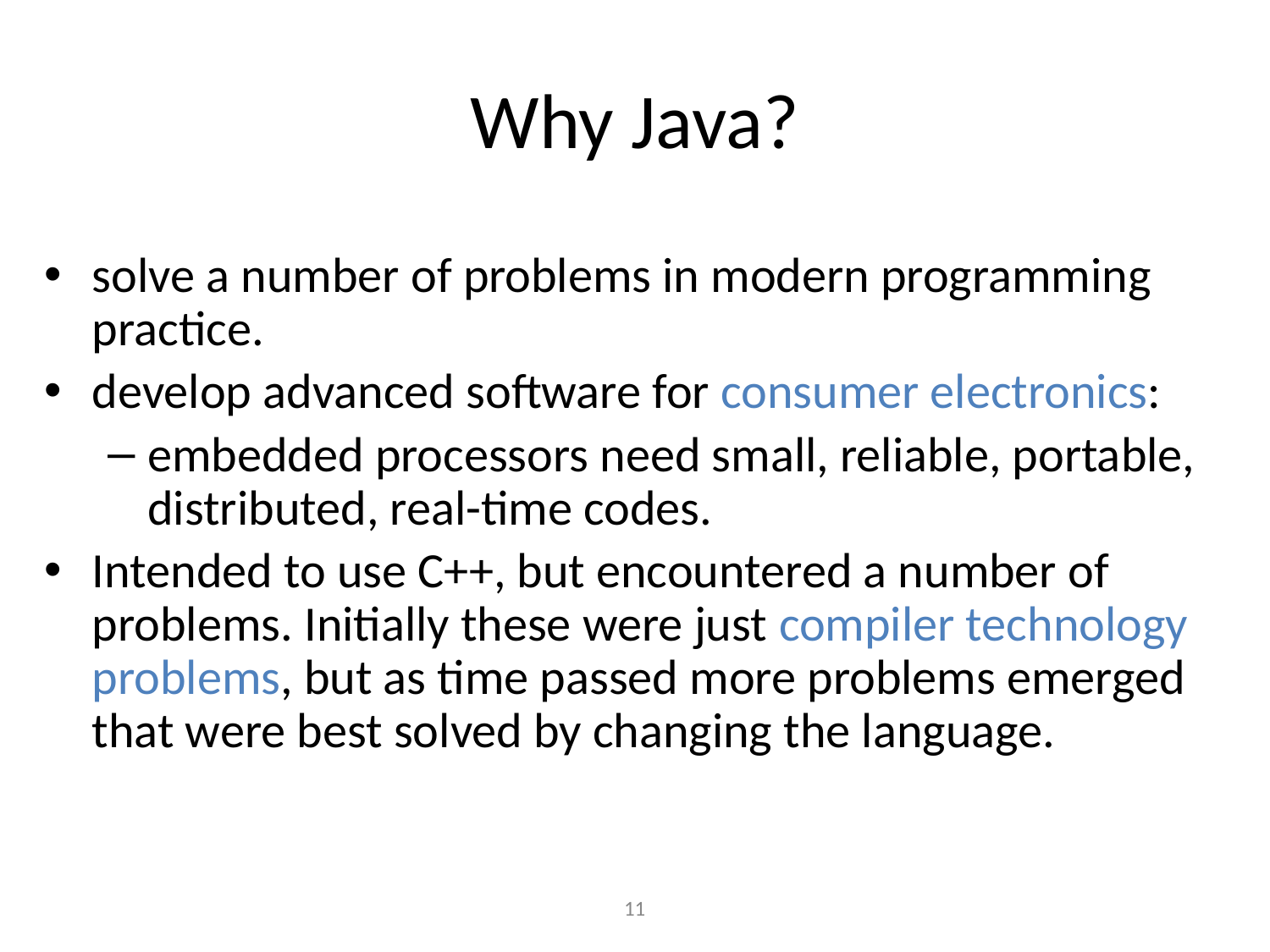

# Why Java?
solve a number of problems in modern programming practice.
develop advanced software for consumer electronics:
embedded processors need small, reliable, portable, distributed, real-time codes.
Intended to use C++, but encountered a number of problems. Initially these were just compiler technology problems, but as time passed more problems emerged that were best solved by changing the language.
11